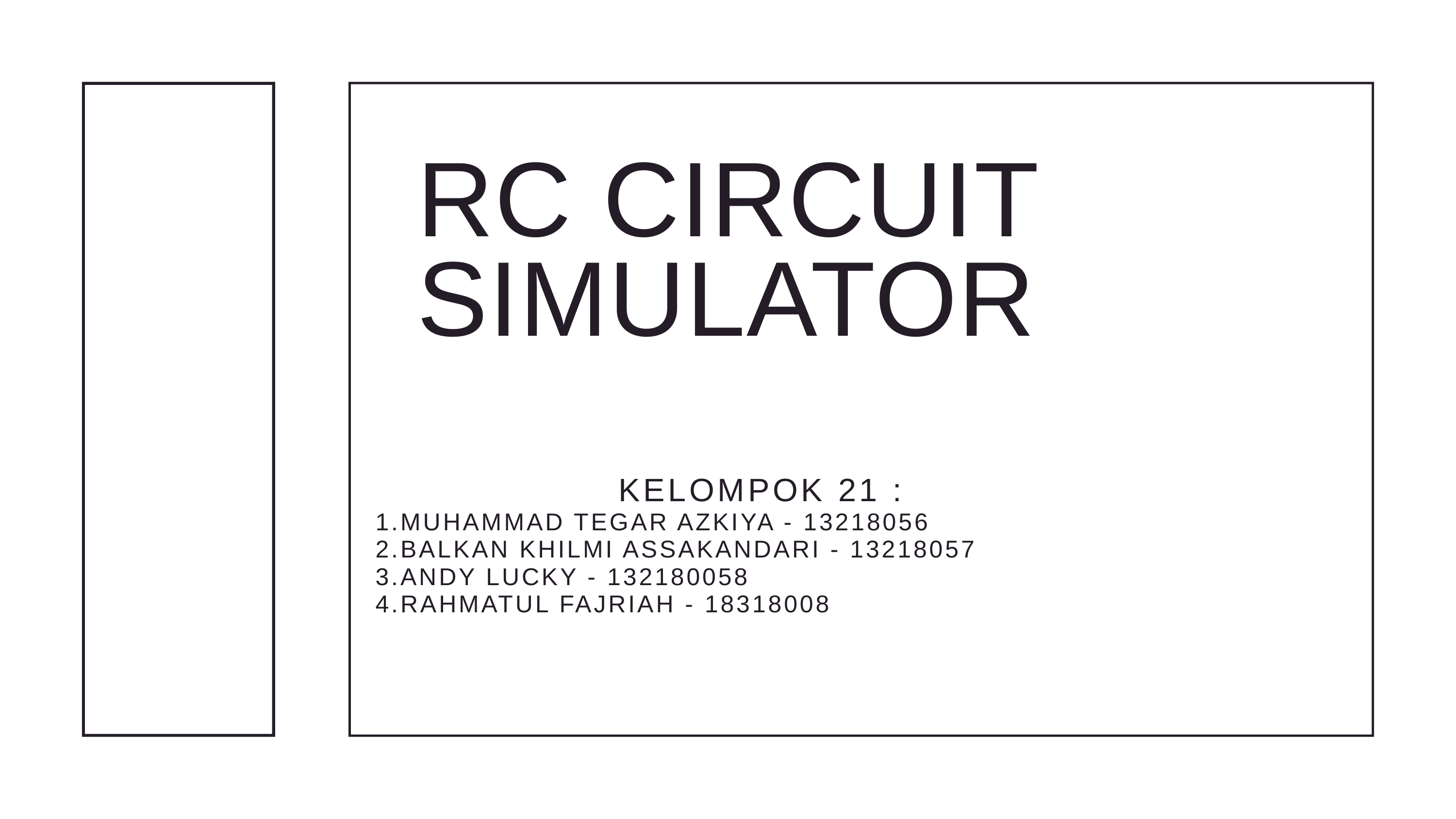

RC CIRCUIT SIMULATOR
KELOMPOK 21 :
1.MUHAMMAD TEGAR AZKIYA - 13218056
2.BALKAN KHILMI ASSAKANDARI - 13218057
3.ANDY LUCKY - 132180058
4.RAHMATUL FAJRIAH - 18318008